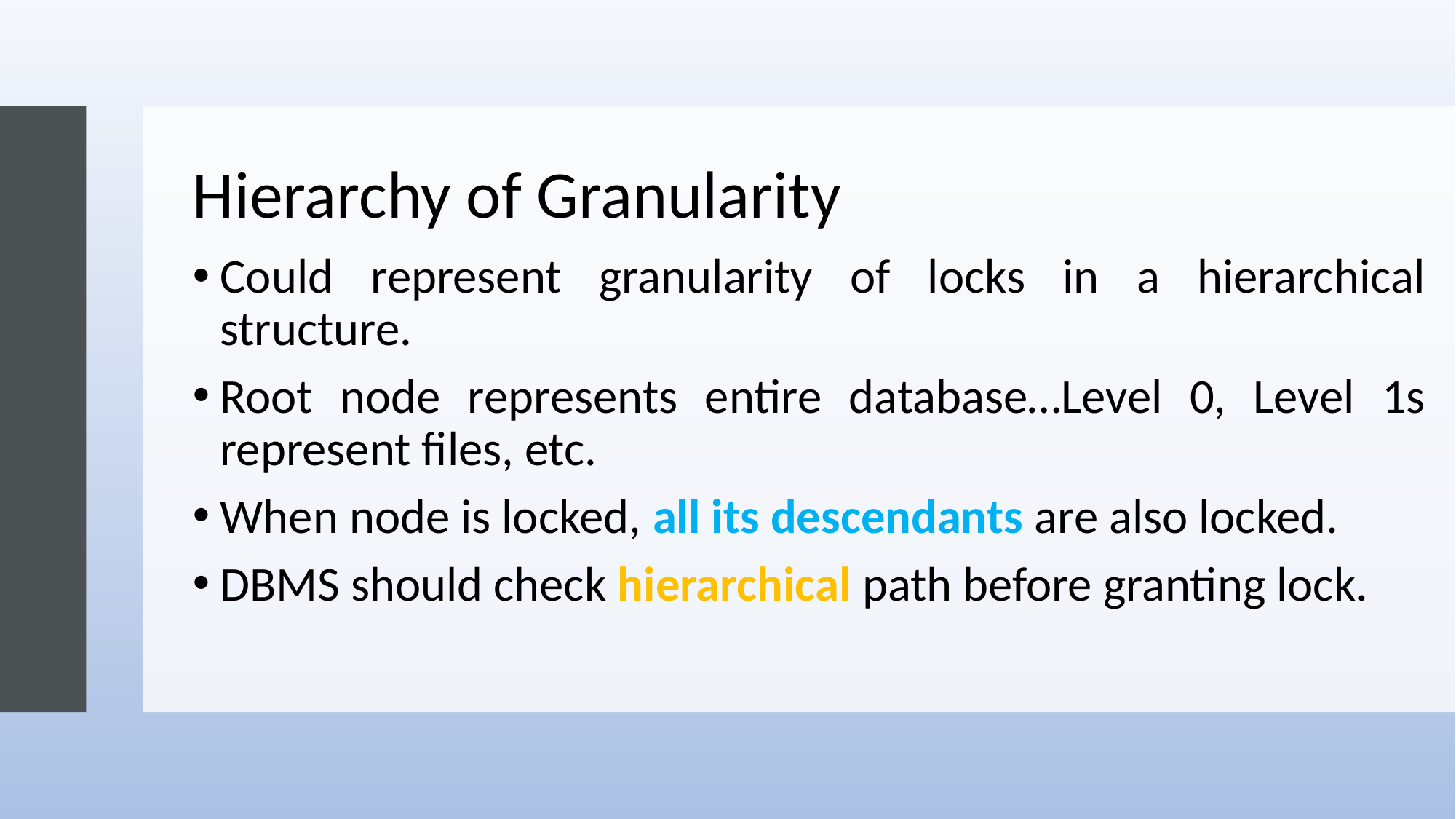

# Hierarchy of Granularity
Could represent granularity of locks in a hierarchical structure.
Root node represents entire database…Level 0, Level 1s represent files, etc.
When node is locked, all its descendants are also locked.
DBMS should check hierarchical path before granting lock.